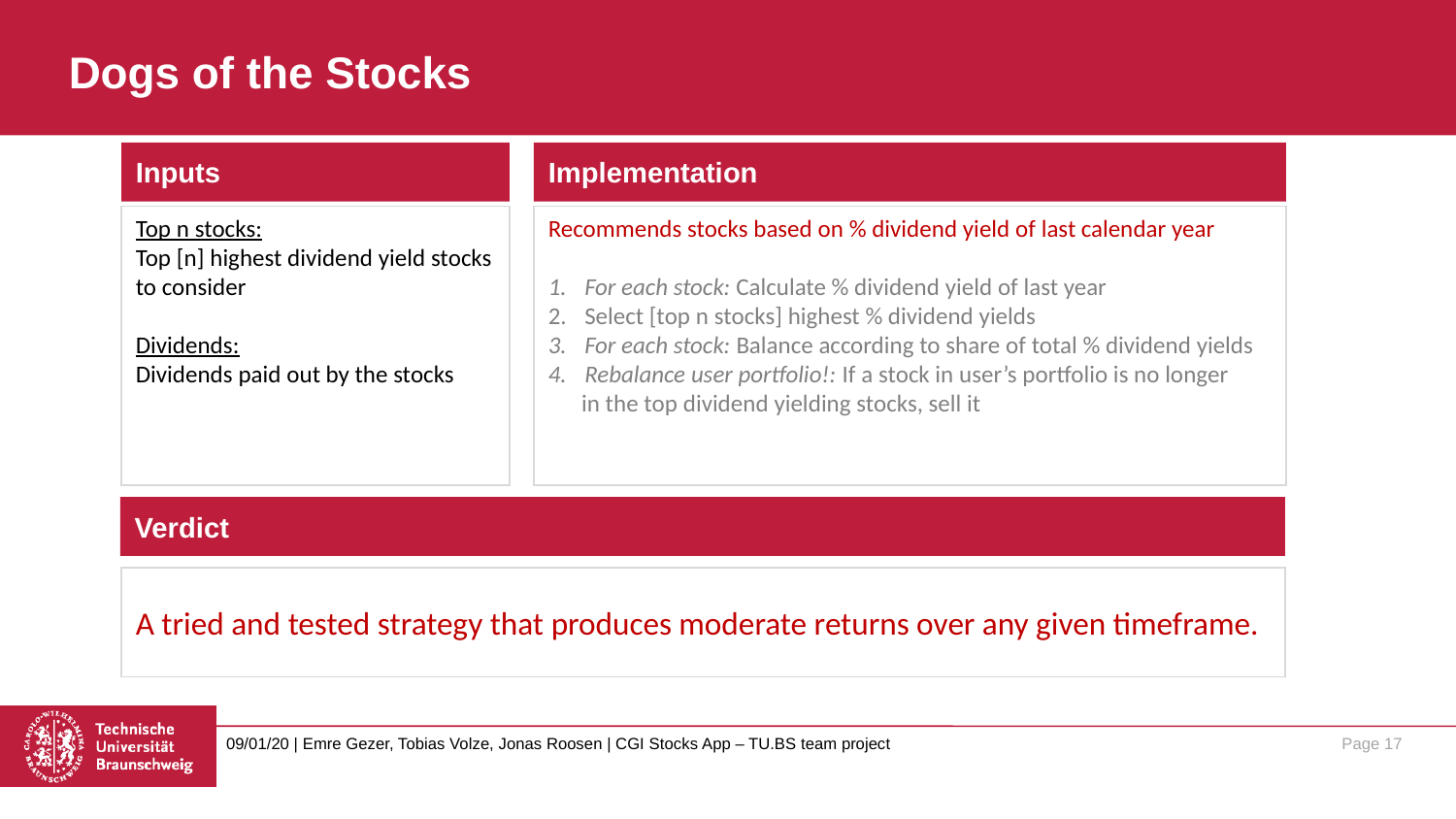

# Dogs of the Stocks
Inputs
Implementation
Top n stocks:
Top [n] highest dividend yield stocks
to consider

Dividends:
Dividends paid out by the stocks
Recommends stocks based on % dividend yield of last calendar year

For each stock: Calculate % dividend yield of last year
Select [top n stocks] highest % dividend yields
For each stock: Balance according to share of total % dividend yields
Rebalance user portfolio!: If a stock in user’s portfolio is no longer
      in the top dividend yielding stocks, sell it
Verdict
A tried and tested strategy that produces moderate returns over any given timeframe.